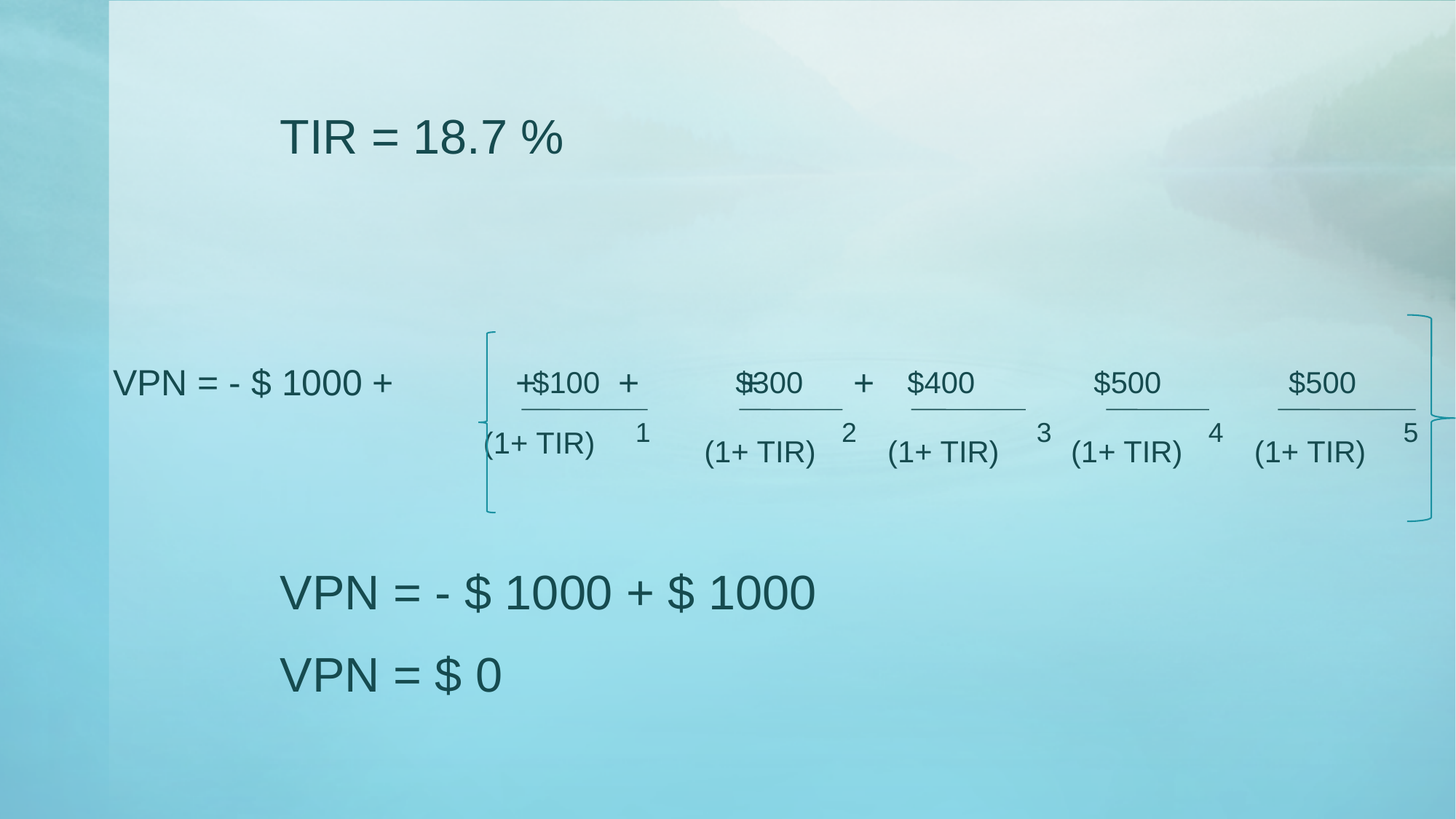

TIR = 18.7 %

          VPN = - $ 1000 +            +        +          +         +

$100
 $300
 $400
$500
$500

1
2
3
4
5
 (1+ TIR)
(1+ TIR)
(1+ TIR)
(1+ TIR)
(1+ TIR)
VPN = - $ 1000 + $ 1000
VPN = $ 0